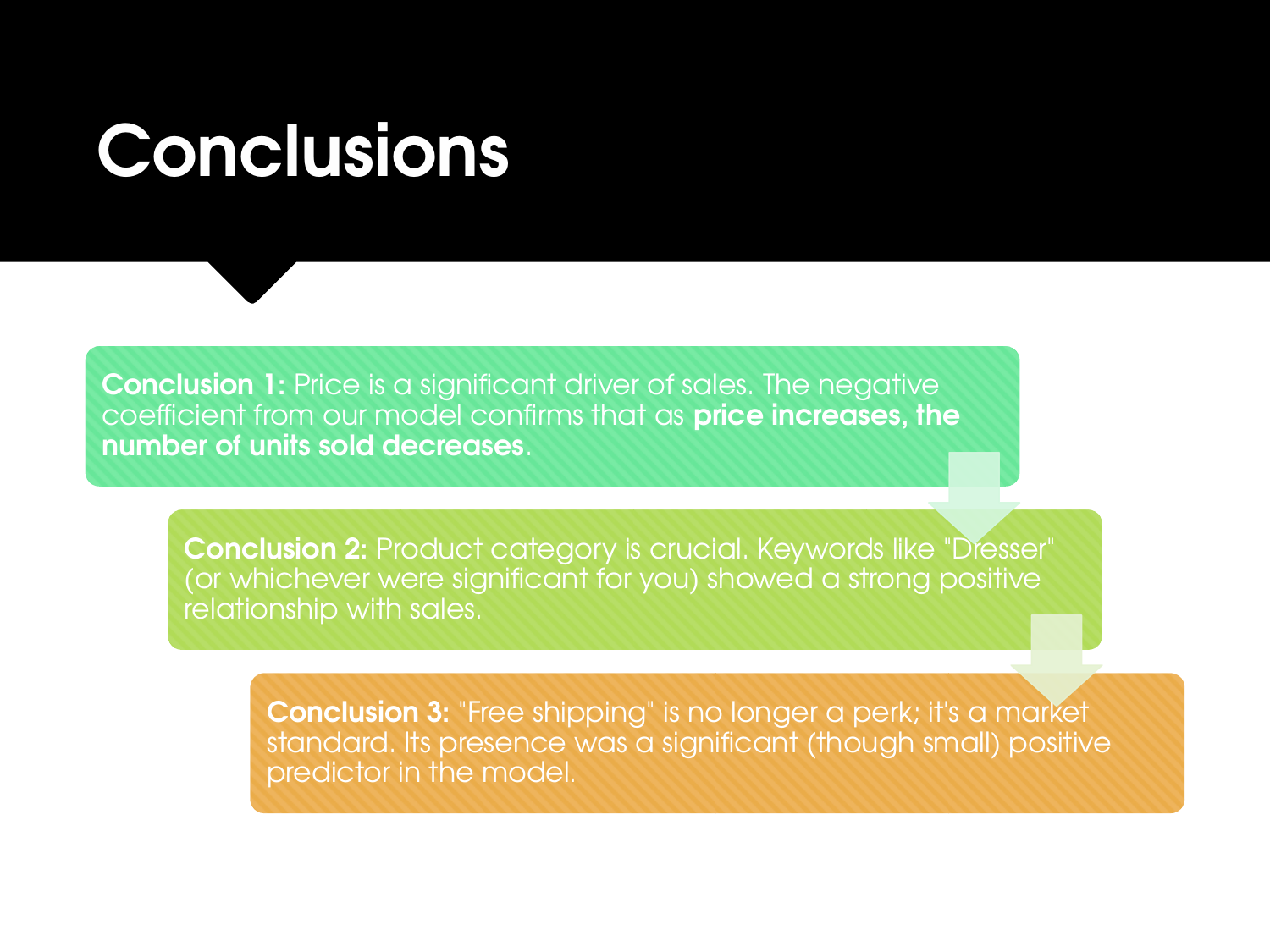

# Conclusions
Conclusion 1: Price is a significant driver of sales. The negative coefficient from our model confirms that as price increases, the number of units sold decreases.
Conclusion 2: Product category is crucial. Keywords like "Dresser" (or whichever were significant for you) showed a strong positive relationship with sales.
Conclusion 3: "Free shipping" is no longer a perk; it's a market standard. Its presence was a significant (though small) positive predictor in the model.